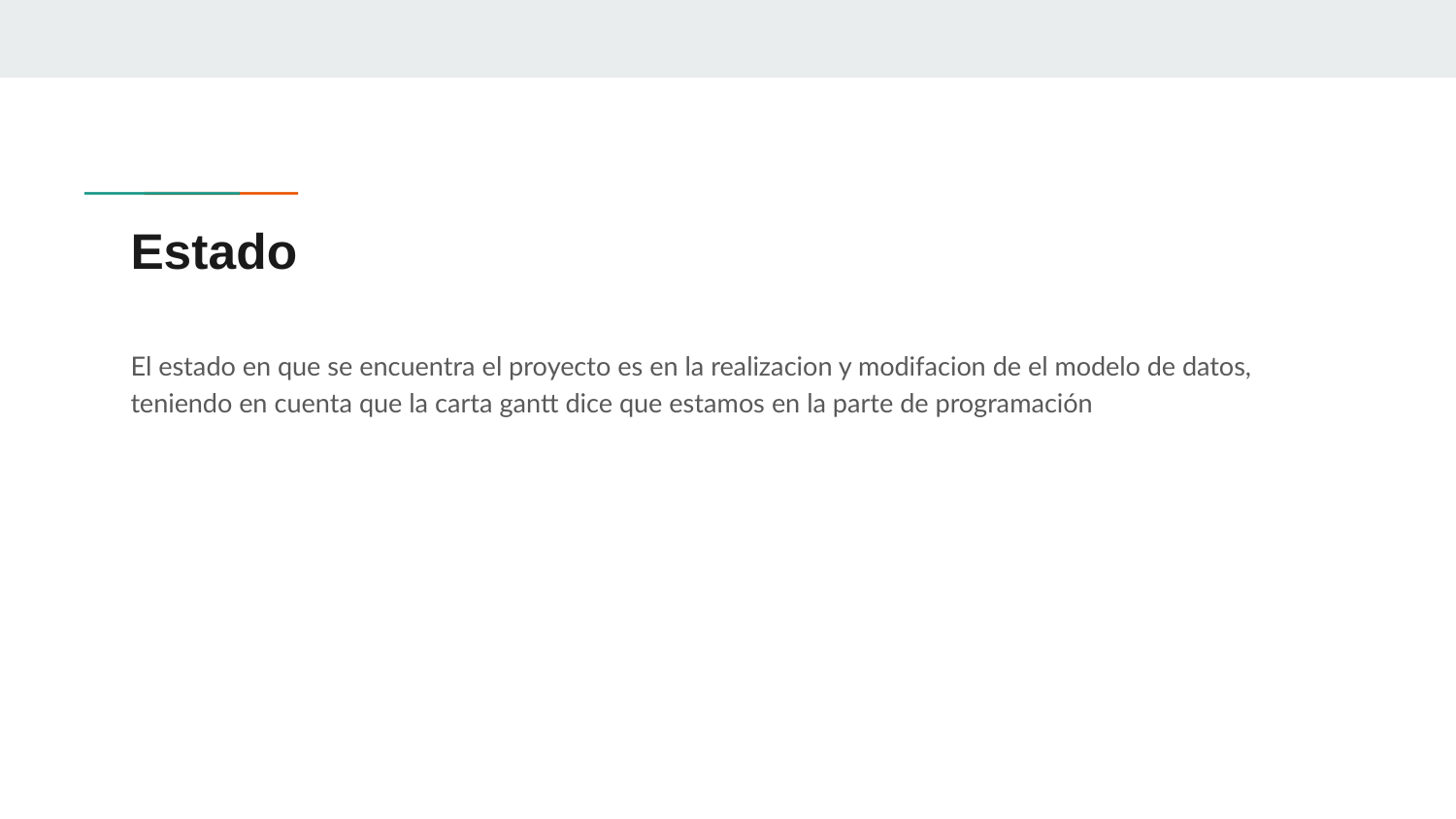

# Estado
El estado en que se encuentra el proyecto es en la realizacion y modifacion de el modelo de datos, teniendo en cuenta que la carta gantt dice que estamos en la parte de programación